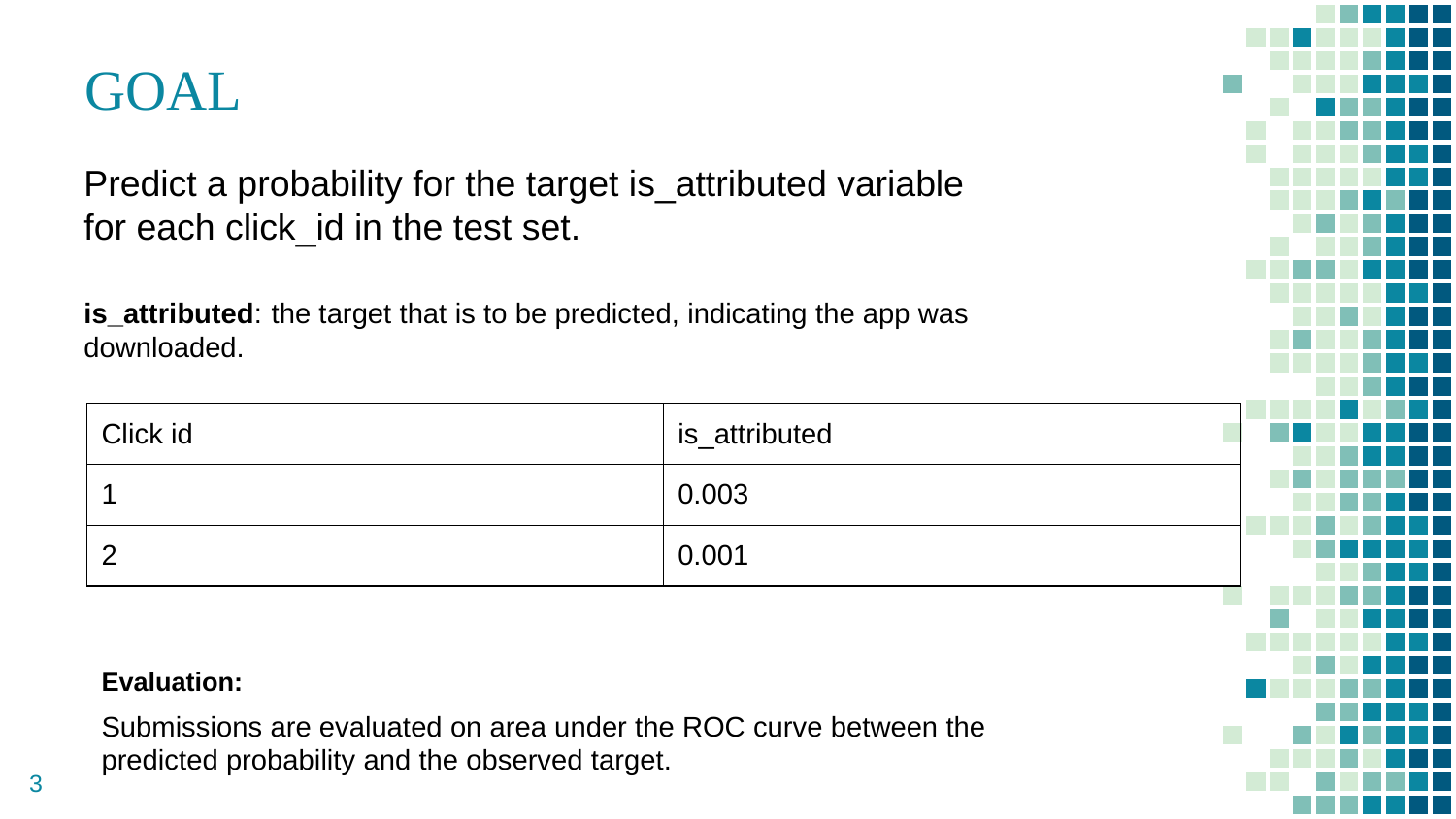

# GOAL
Predict a probability for the target is_attributed variable for each click_id in the test set.

is_attributed: the target that is to be predicted, indicating the app was downloaded.
| Click id | is\_attributed |
| --- | --- |
| 1 | 0.003 |
| 2 | 0.001 |
Evaluation:
Submissions are evaluated on area under the ROC curve between the predicted probability and the observed target.

3